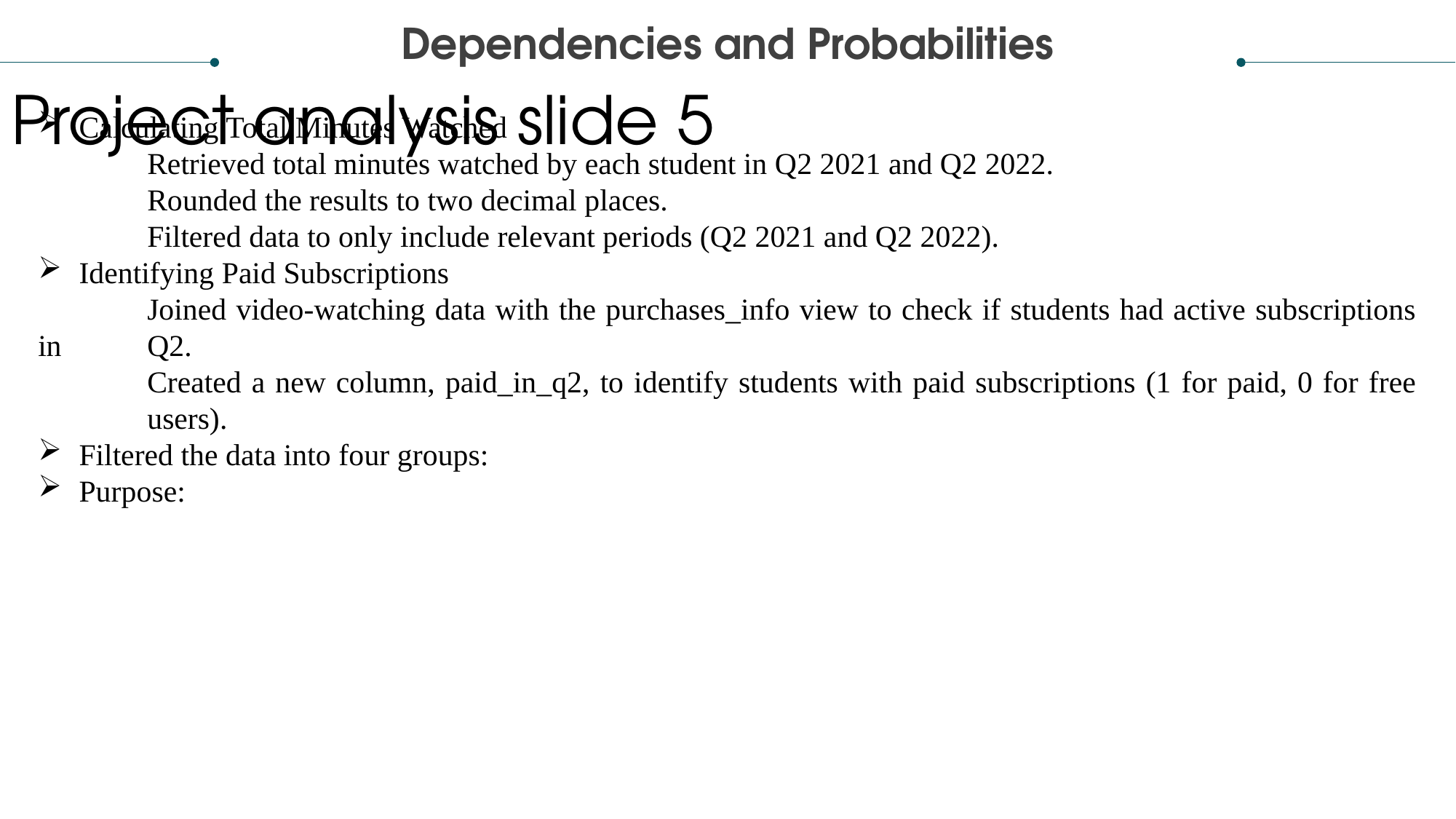

Dependencies and Probabilities
Project analysis slide 5
Calculating Total Minutes Watched
	Retrieved total minutes watched by each student in Q2 2021 and Q2 2022.
	Rounded the results to two decimal places.
	Filtered data to only include relevant periods (Q2 2021 and Q2 2022).
Identifying Paid Subscriptions
	Joined video-watching data with the purchases_info view to check if students had active subscriptions in 	Q2.
	Created a new column, paid_in_q2, to identify students with paid subscriptions (1 for paid, 0 for free 	users).
Filtered the data into four groups:
Purpose: